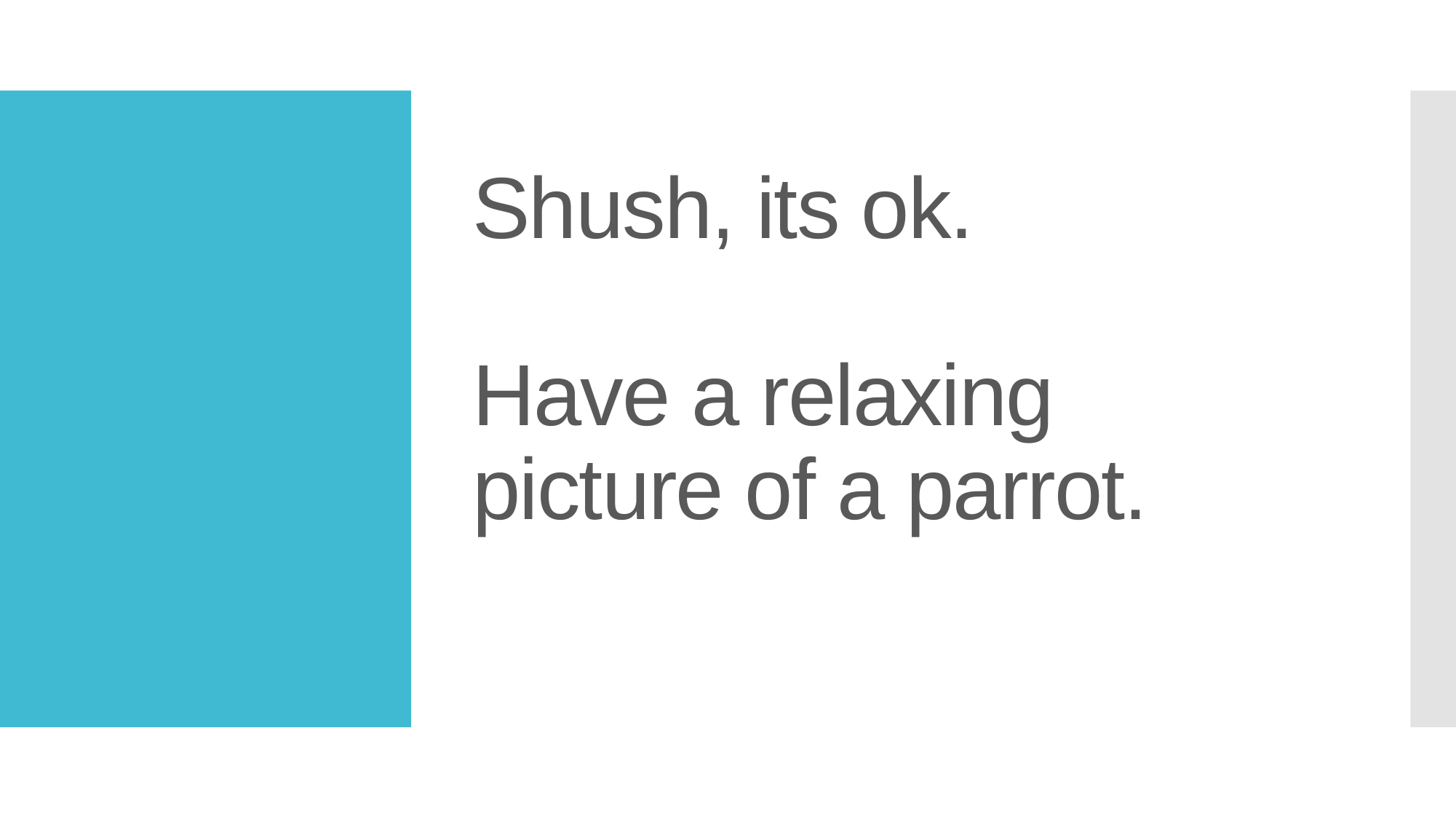

# Shush, its ok. Have a relaxing picture of a parrot.